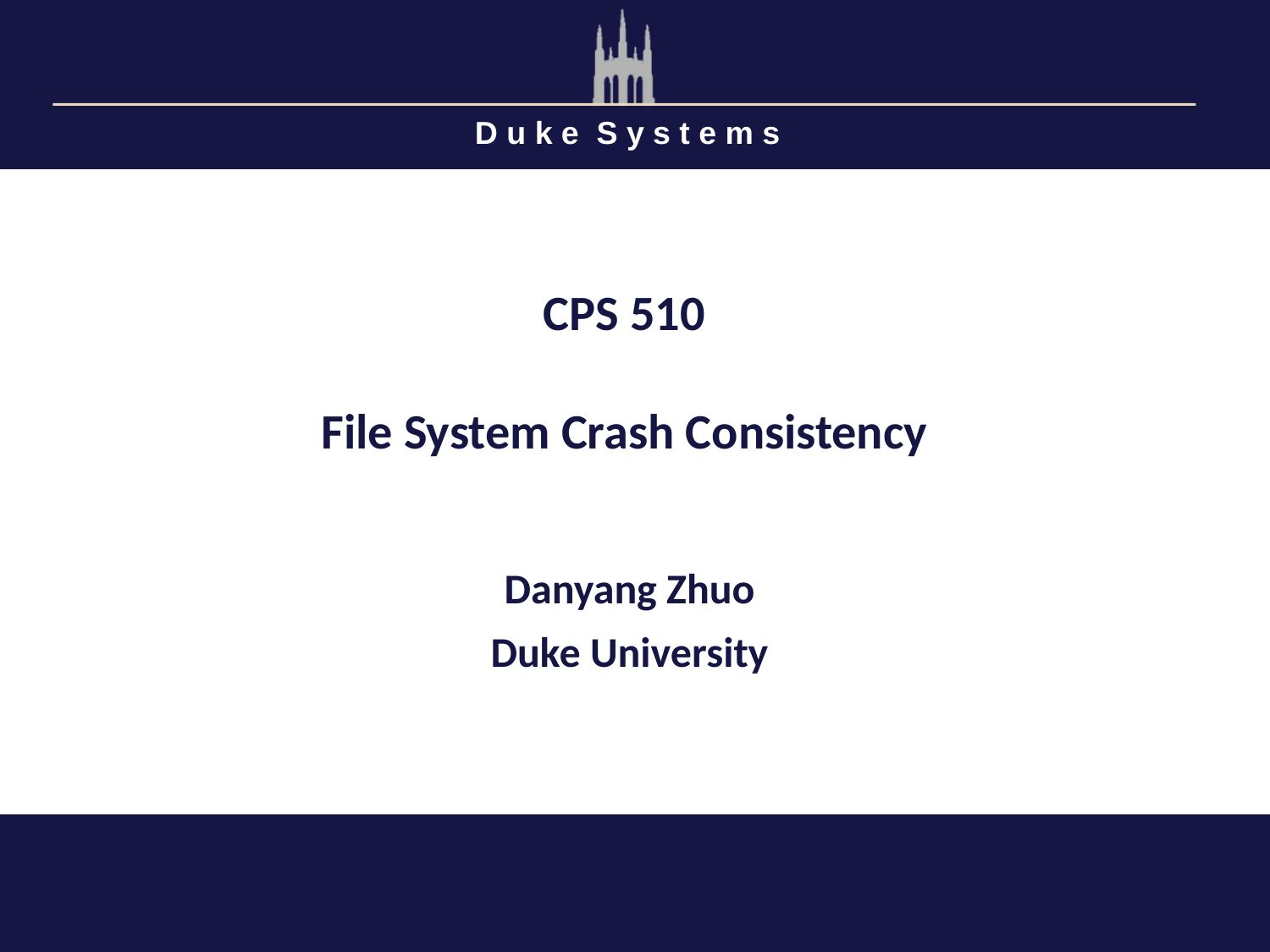

CPS 510

File System Crash Consistency

Danyang Zhuo
Duke University